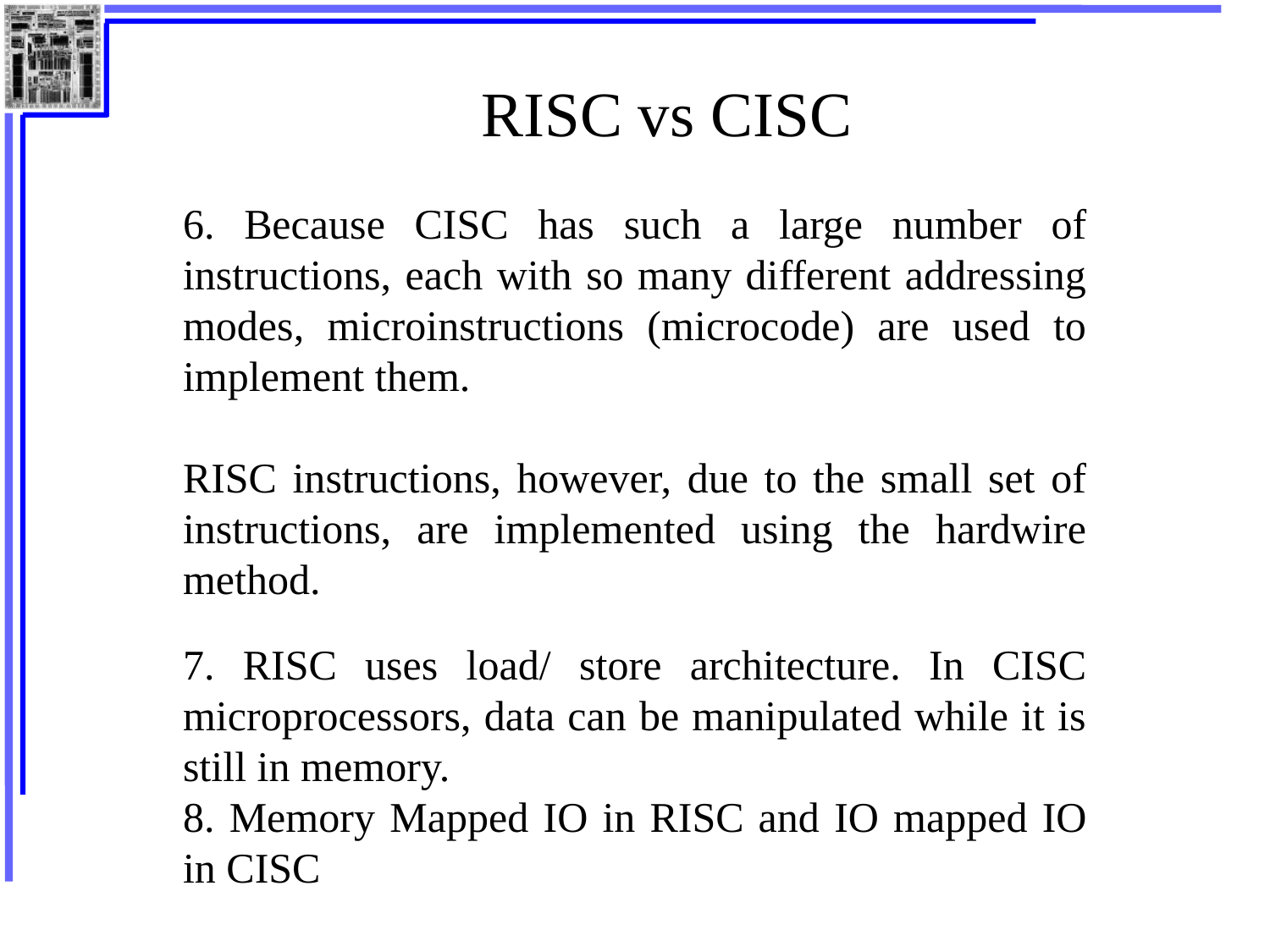

# RISC vs CISC
6. Because CISC has such a large number of instructions, each with so many different addressing modes, microinstructions (microcode) are used to implement them.

RISC instructions, however, due to the small set of instructions, are implemented using the hardwire method.
7. RISC uses load/ store architecture. In CISC microprocessors, data can be manipulated while it is still in memory.
8. Memory Mapped IO in RISC and IO mapped IO in CISC